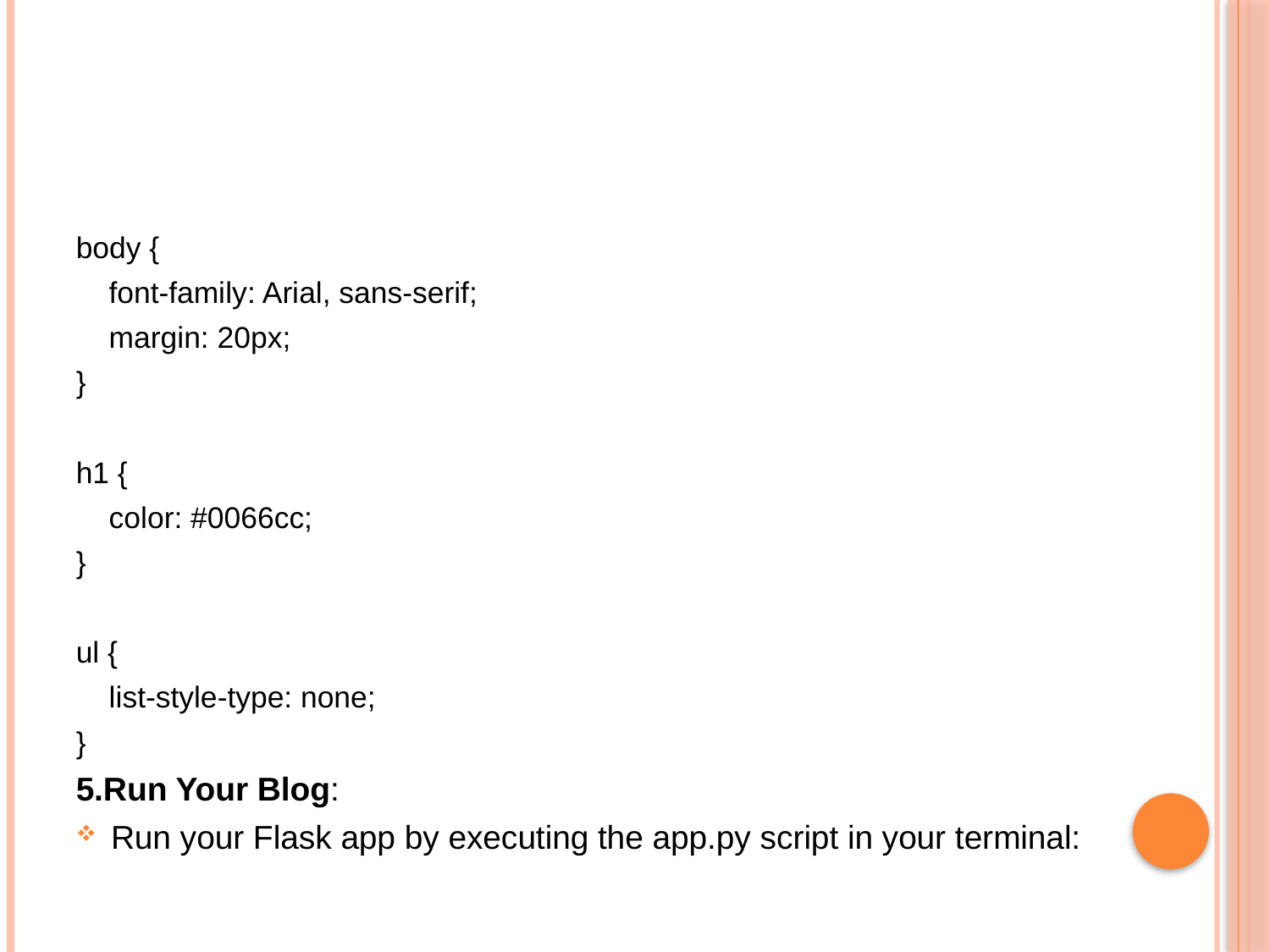

#
body {
    font-family: Arial, sans-serif;
    margin: 20px;
}

h1 {
    color: #0066cc;
}

ul {
    list-style-type: none;
}
5.Run Your Blog:
Run your Flask app by executing the app.py script in your terminal: